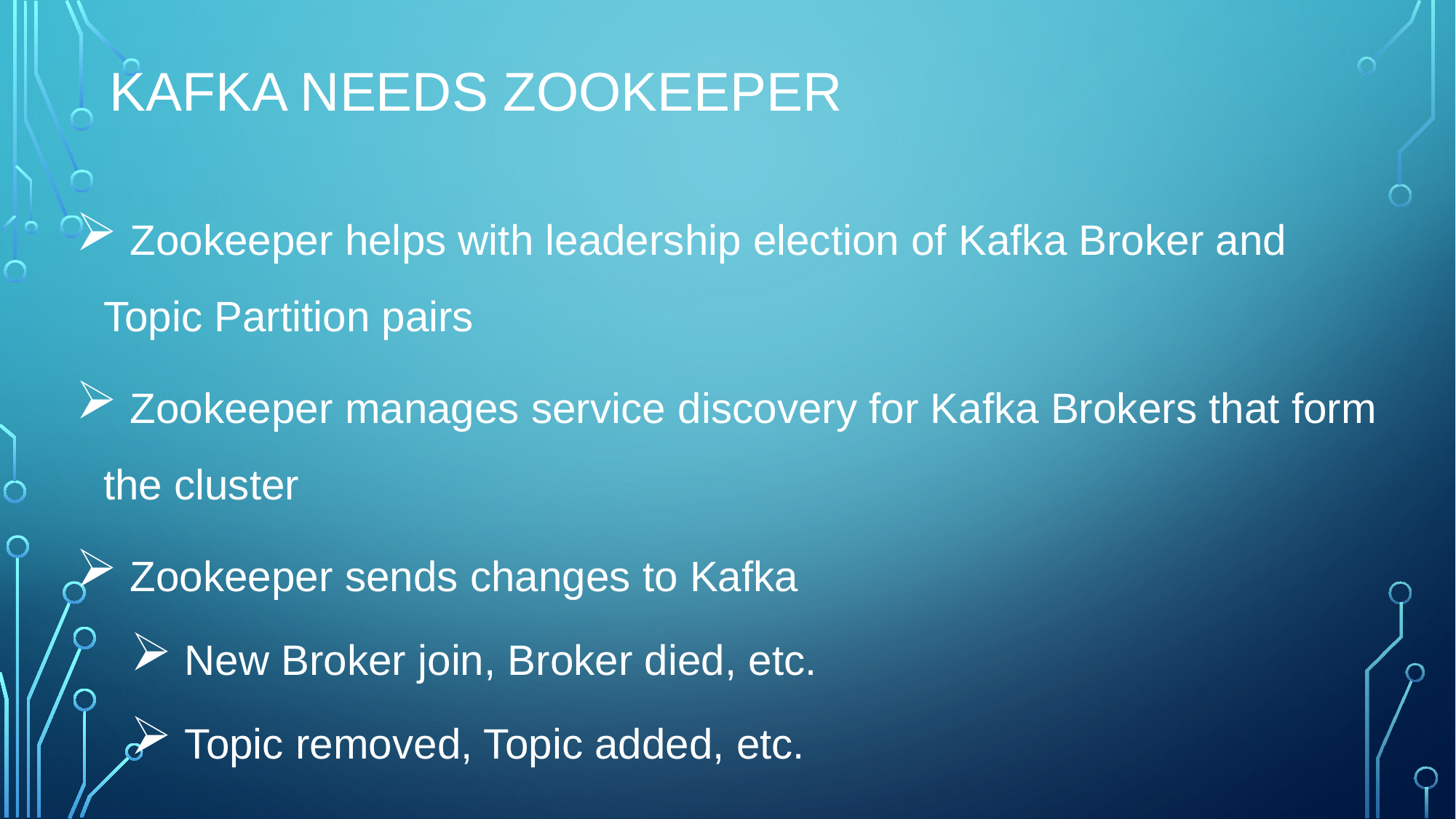

# Kafka needs Zookeeper
 Zookeeper helps with leadership election of Kafka Broker and Topic Partition pairs
 Zookeeper manages service discovery for Kafka Brokers that form the cluster
 Zookeeper sends changes to Kafka
 New Broker join, Broker died, etc.
 Topic removed, Topic added, etc.